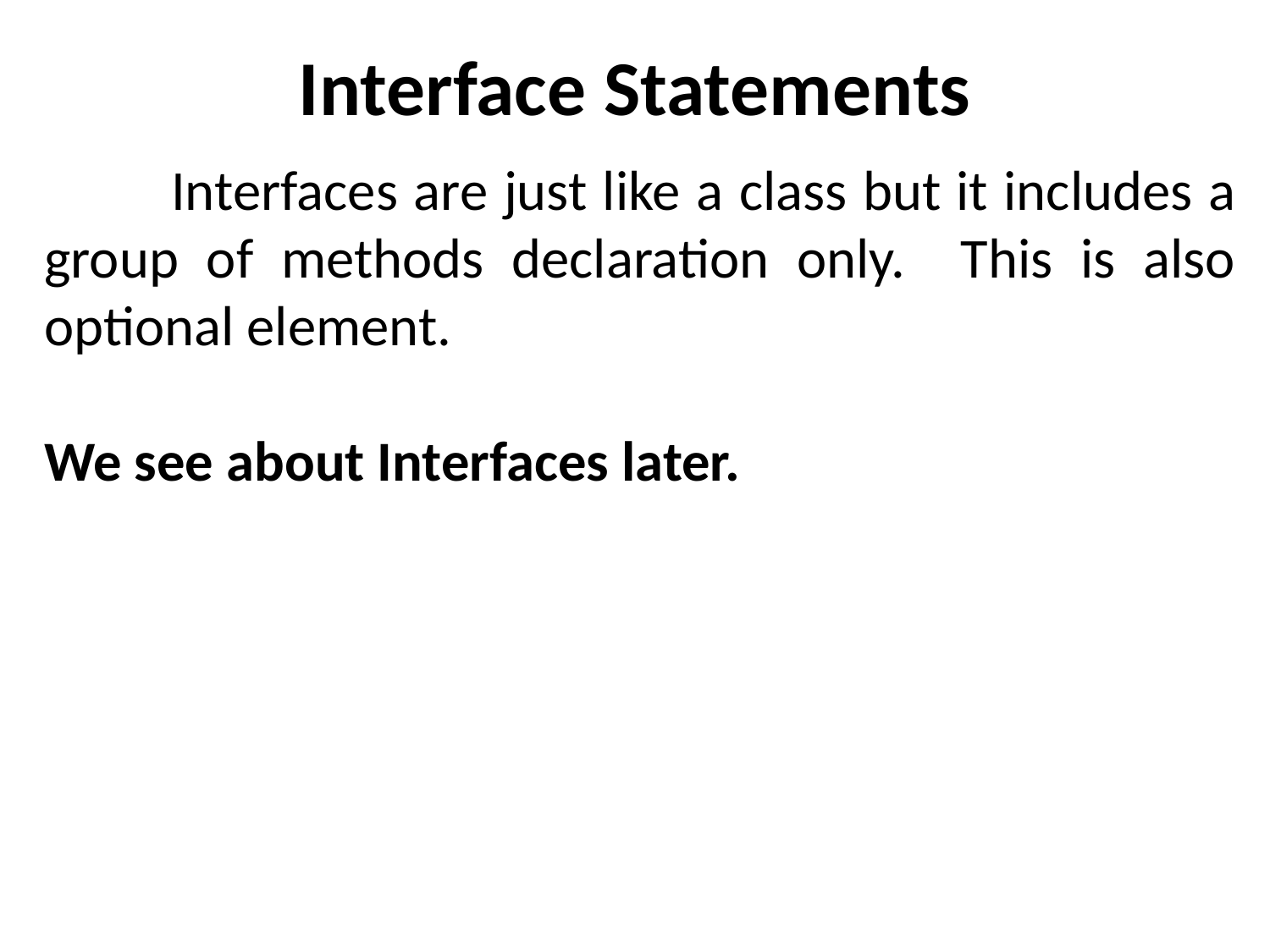

# Interface Statements
	Interfaces are just like a class but it includes a group of methods declaration only.  This is also optional element.

We see about Interfaces later.